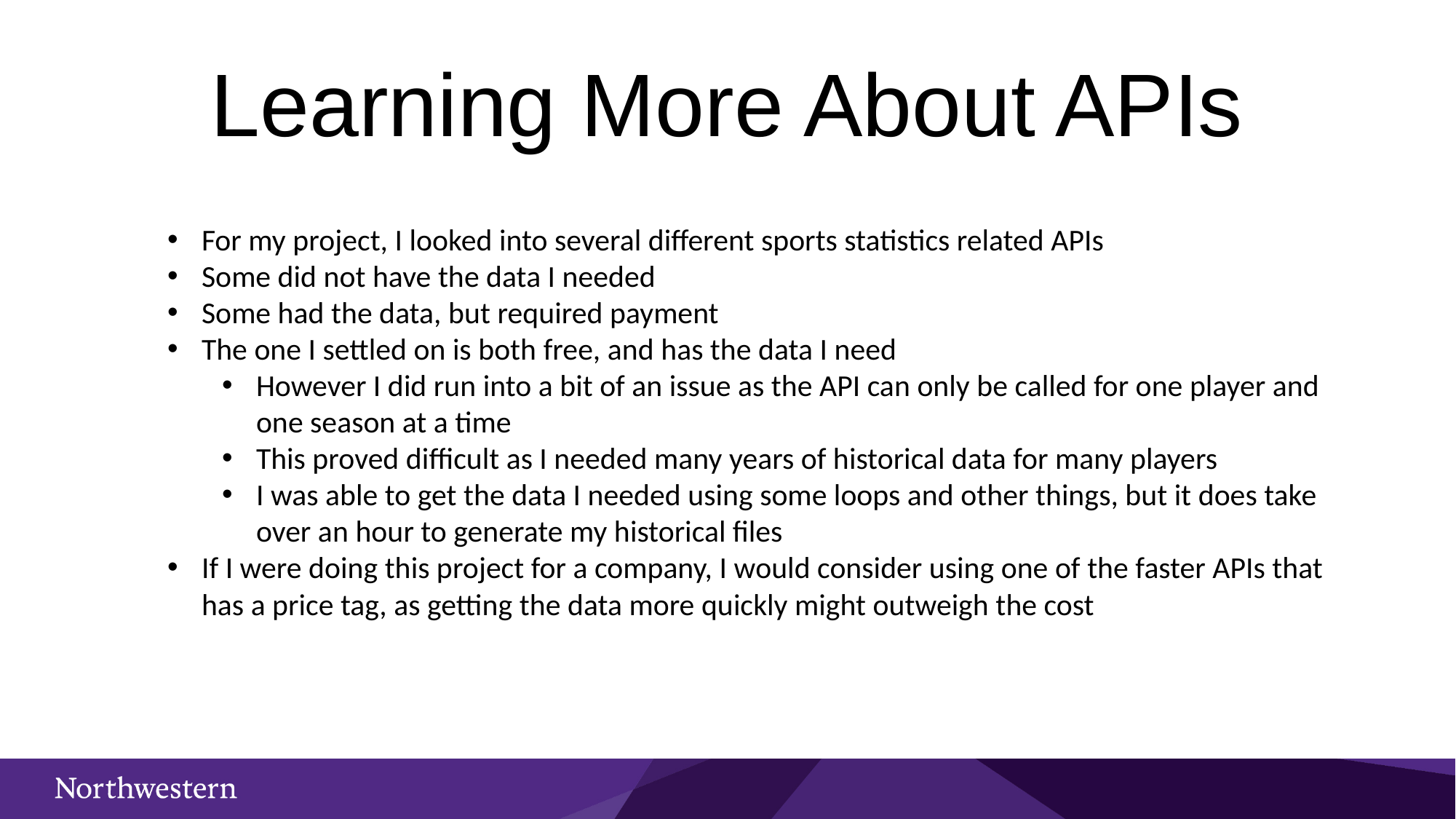

# Learning More About APIs
For my project, I looked into several different sports statistics related APIs
Some did not have the data I needed
Some had the data, but required payment
The one I settled on is both free, and has the data I need
However I did run into a bit of an issue as the API can only be called for one player and one season at a time
This proved difficult as I needed many years of historical data for many players
I was able to get the data I needed using some loops and other things, but it does take over an hour to generate my historical files
If I were doing this project for a company, I would consider using one of the faster APIs that has a price tag, as getting the data more quickly might outweigh the cost